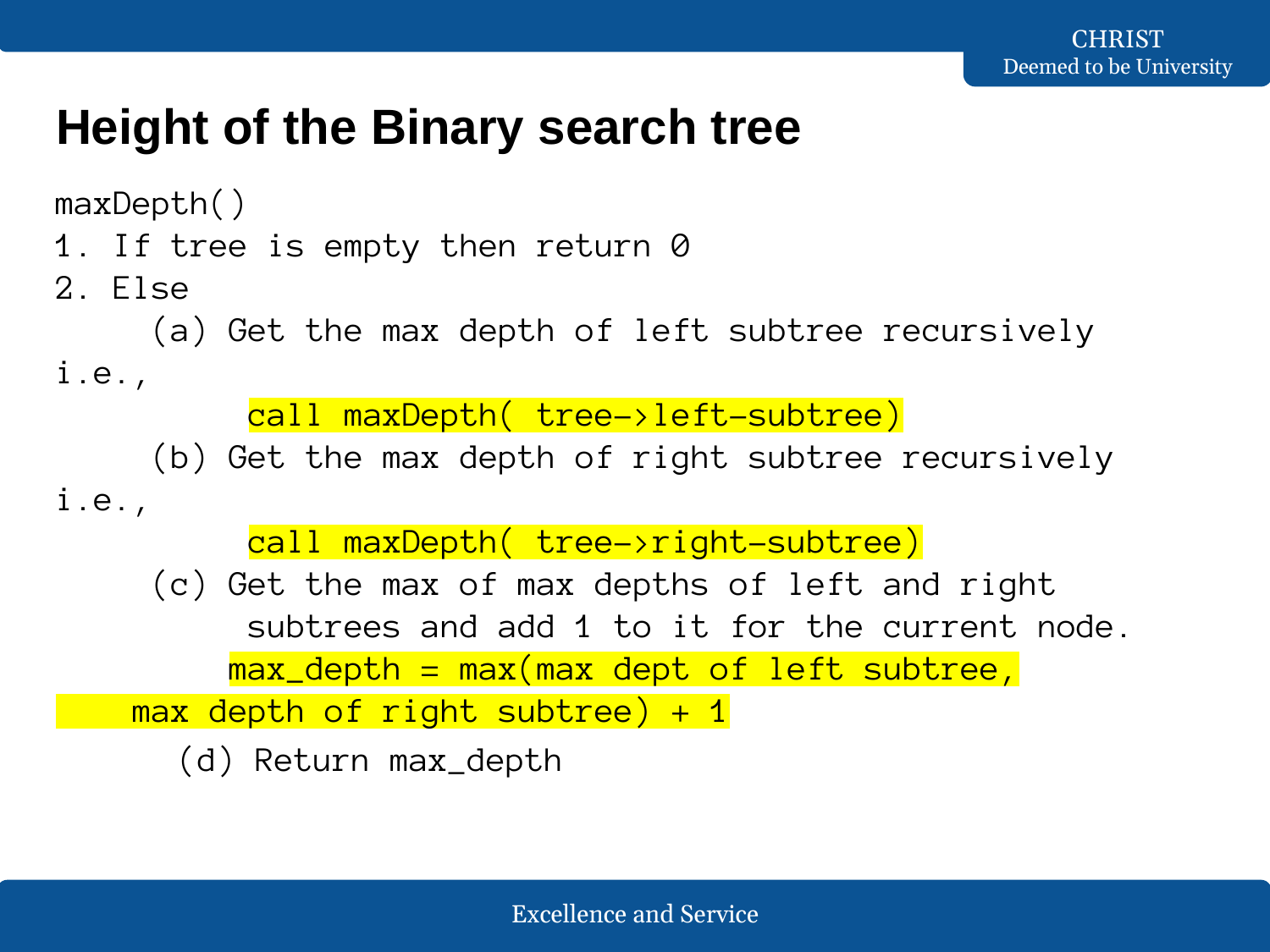

# Height of the Binary search tree
maxDepth()
1. If tree is empty then return 0
2. Else
     (a) Get the max depth of left subtree recursively  i.e.,
          call maxDepth( tree->left-subtree)
     (b) Get the max depth of right subtree recursively  i.e.,
          call maxDepth( tree->right-subtree)
     (c) Get the max of max depths of left and right
          subtrees and add 1 to it for the current node.
         max_depth = max(max dept of left subtree,
    max depth of right subtree) + 1
     (d) Return max_depth